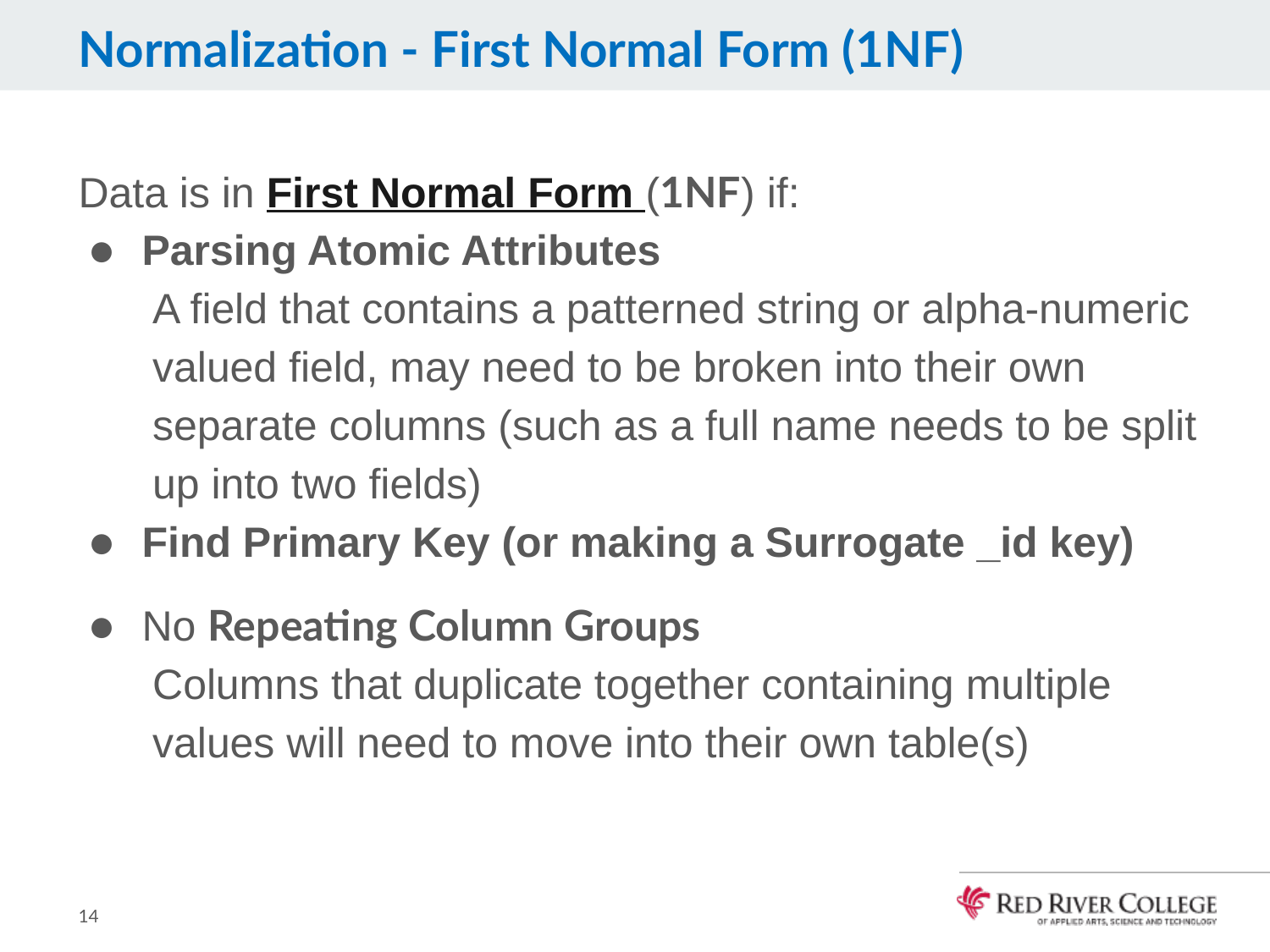

# Normalization - First Normal Form (1NF)
Data is in First Normal Form (1NF) if:
Parsing Atomic Attributes
A field that contains a patterned string or alpha-numeric valued field, may need to be broken into their own separate columns (such as a full name needs to be split up into two fields)
Find Primary Key (or making a Surrogate _id key)

No Repeating Column Groups
Columns that duplicate together containing multiple values will need to move into their own table(s)

14